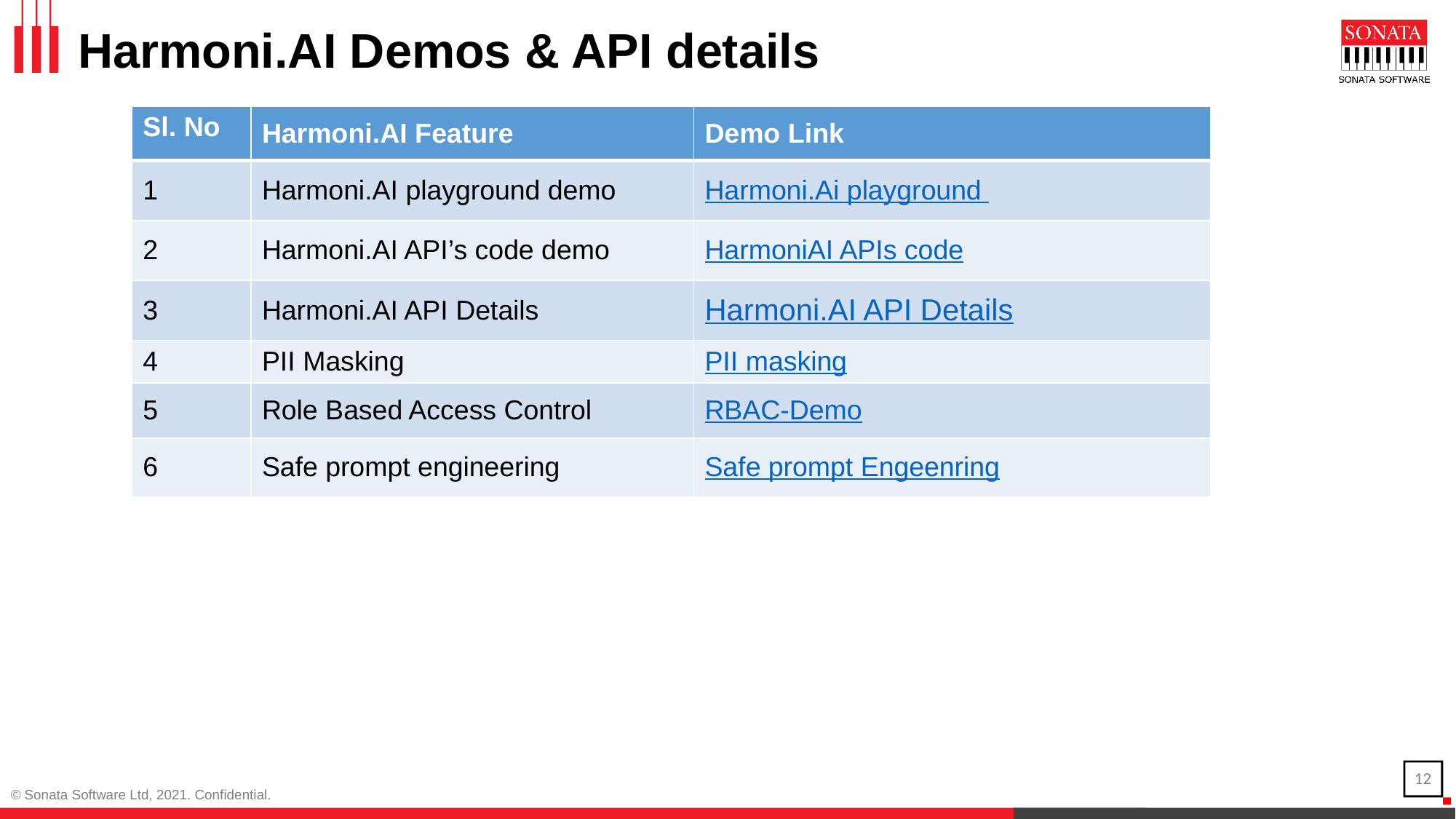

# Harmoni.AI Demos & API details
| Sl. No | Harmoni.AI Feature | Demo Link |
| --- | --- | --- |
| 1 | Harmoni.AI playground demo | Harmoni.Ai playground |
| 2 | Harmoni.AI API’s code demo | HarmoniAI APIs code |
| 3 | Harmoni.AI API Details | Harmoni.AI API Details |
| 4 | PII Masking | PII masking |
| 5 | Role Based Access Control | RBAC-Demo |
| 6 | Safe prompt engineering | Safe prompt Engeenring |